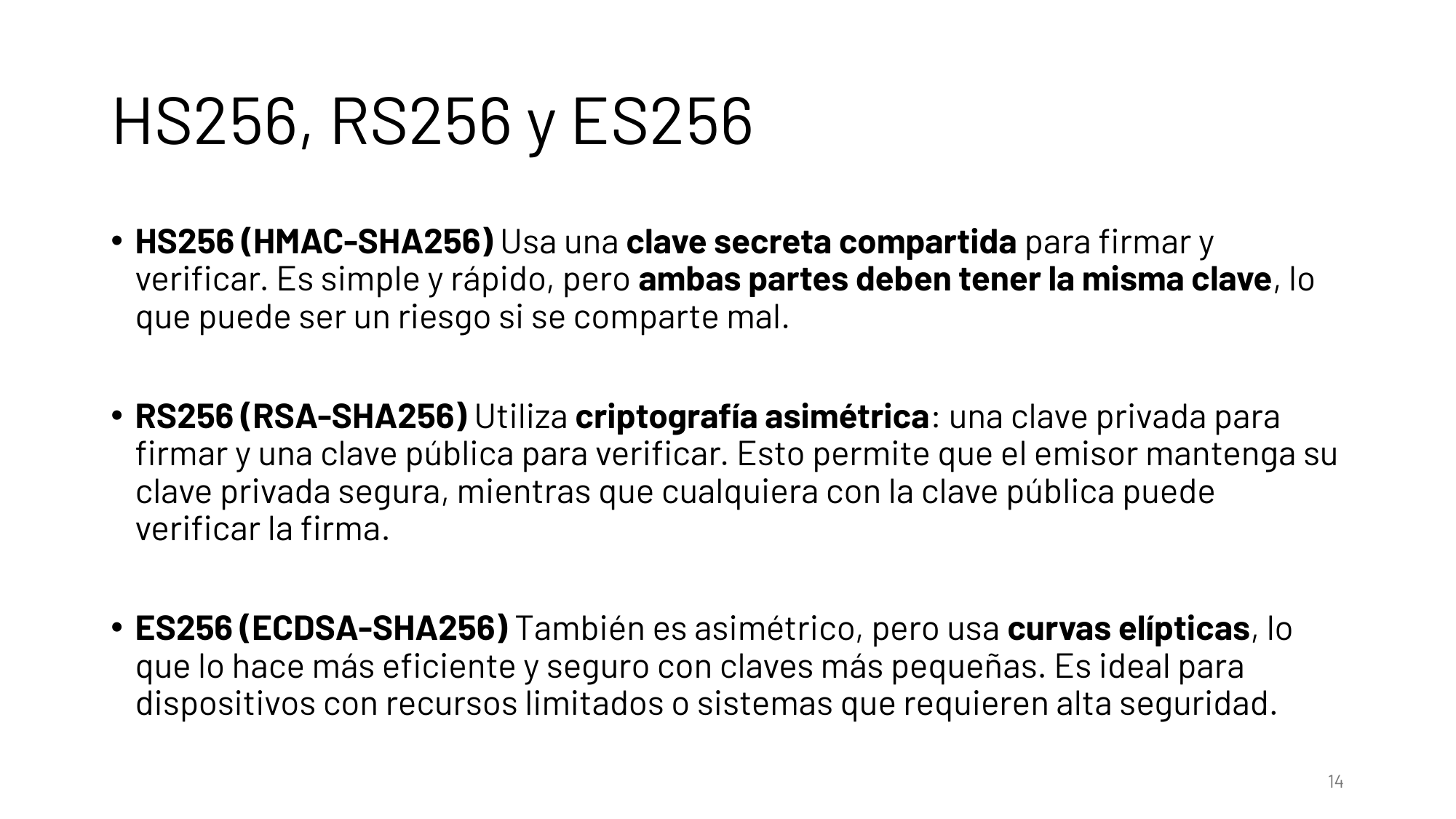

# HS256, RS256 y ES256
HS256 (HMAC-SHA256) Usa una clave secreta compartida para firmar y verificar. Es simple y rápido, pero ambas partes deben tener la misma clave, lo que puede ser un riesgo si se comparte mal.

RS256 (RSA-SHA256) Utiliza criptografía asimétrica: una clave privada para firmar y una clave pública para verificar. Esto permite que el emisor mantenga su clave privada segura, mientras que cualquiera con la clave pública puede verificar la firma.

ES256 (ECDSA-SHA256) También es asimétrico, pero usa curvas elípticas, lo que lo hace más eficiente y seguro con claves más pequeñas. Es ideal para dispositivos con recursos limitados o sistemas que requieren alta seguridad.

14